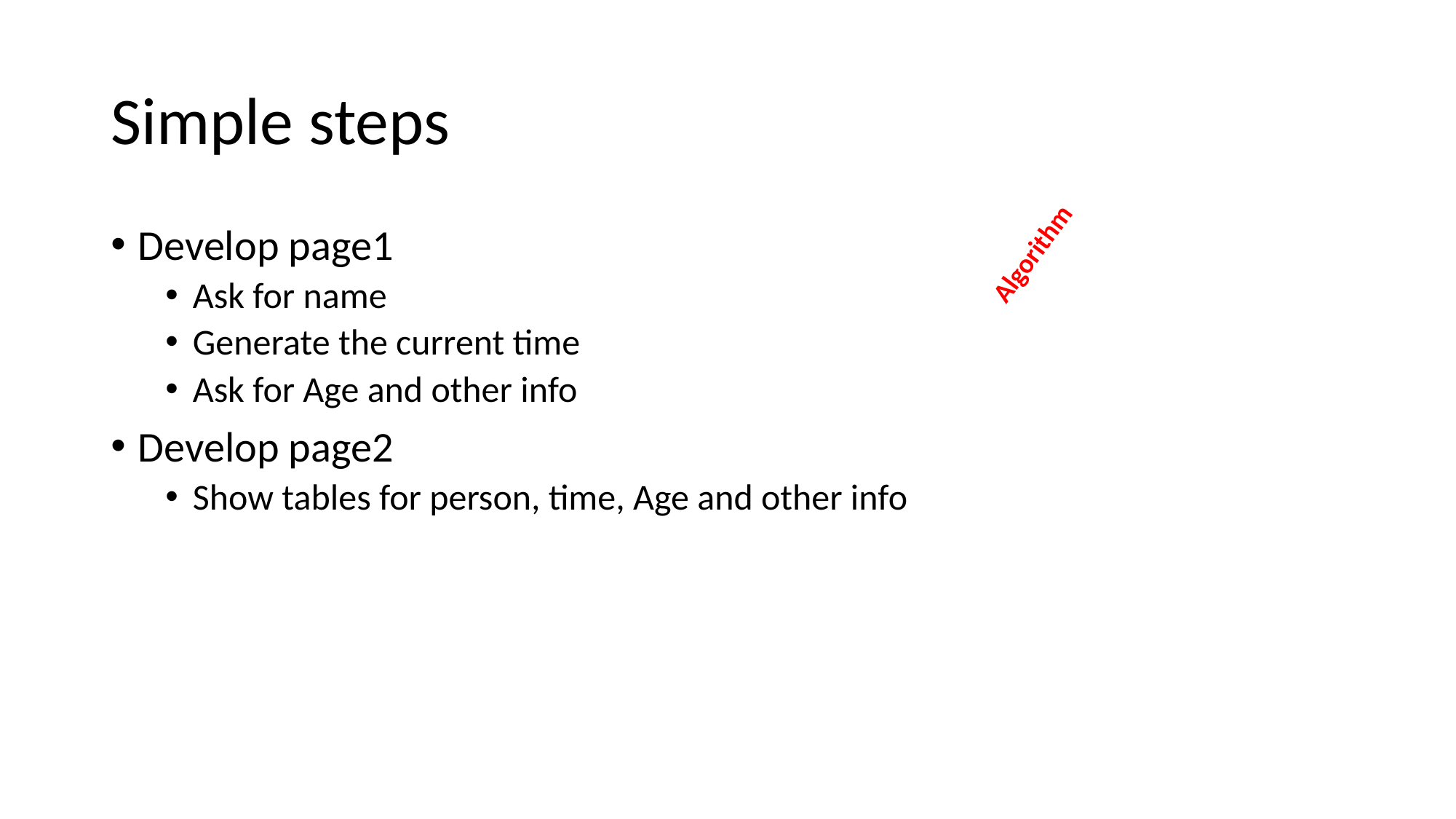

# Simple steps
Develop page1
Ask for name
Generate the current time
Ask for Age and other info
Develop page2
Show tables for person, time, Age and other info

Algorithm